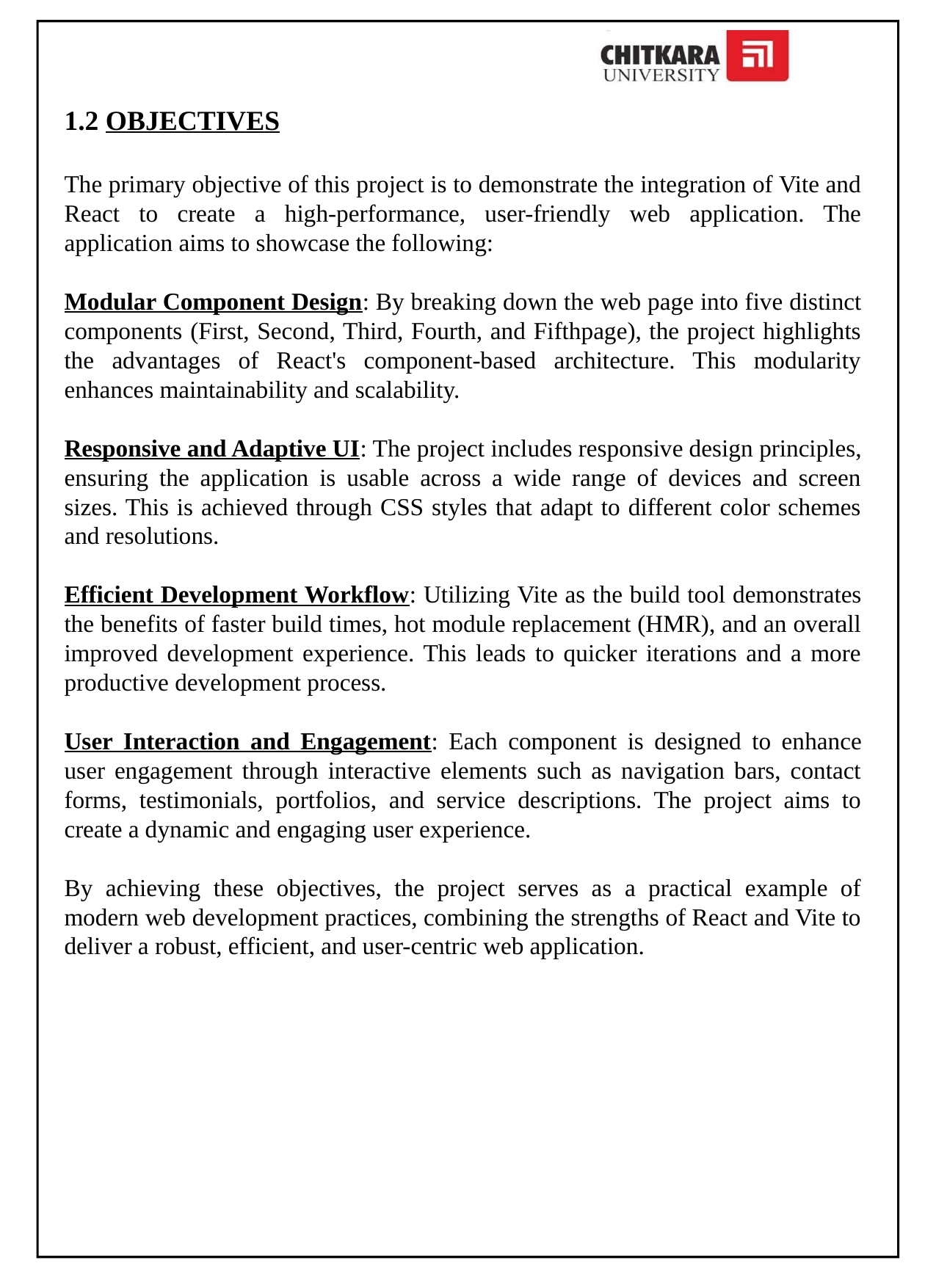

1.2 OBJECTIVES

The primary objective of this project is to demonstrate the integration of Vite and React to create a high-performance, user-friendly web application. The application aims to showcase the following:

Modular Component Design: By breaking down the web page into five distinct components (First, Second, Third, Fourth, and Fifthpage), the project highlights the advantages of React's component-based architecture. This modularity enhances maintainability and scalability.

Responsive and Adaptive UI: The project includes responsive design principles, ensuring the application is usable across a wide range of devices and screen sizes. This is achieved through CSS styles that adapt to different color schemes and resolutions.

Efficient Development Workflow: Utilizing Vite as the build tool demonstrates the benefits of faster build times, hot module replacement (HMR), and an overall improved development experience. This leads to quicker iterations and a more productive development process.

User Interaction and Engagement: Each component is designed to enhance user engagement through interactive elements such as navigation bars, contact forms, testimonials, portfolios, and service descriptions. The project aims to create a dynamic and engaging user experience.

By achieving these objectives, the project serves as a practical example of modern web development practices, combining the strengths of React and Vite to deliver a robust, efficient, and user-centric web application.